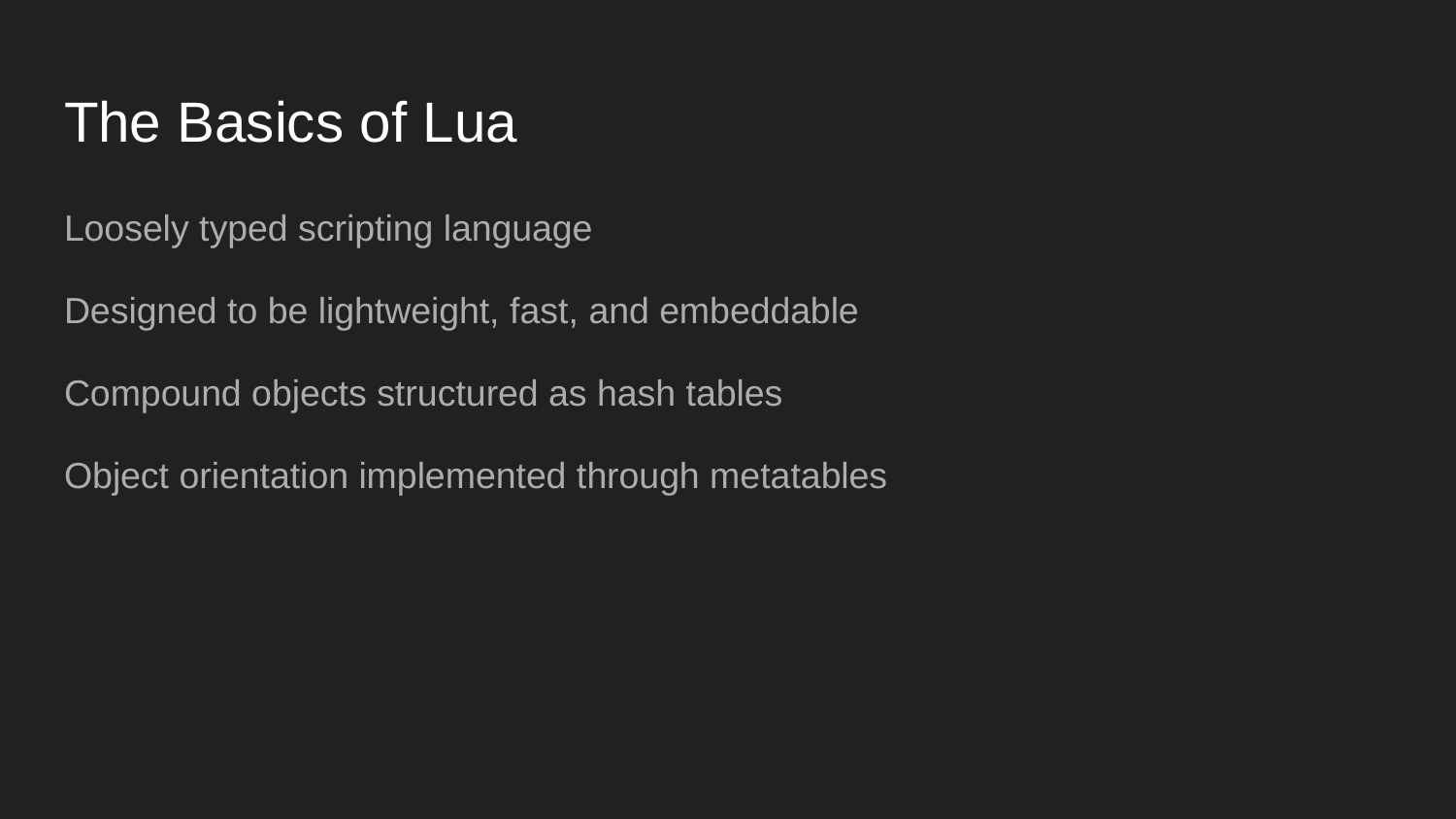

# The Basics of Lua
Loosely typed scripting language
Designed to be lightweight, fast, and embeddable
Compound objects structured as hash tables
Object orientation implemented through metatables